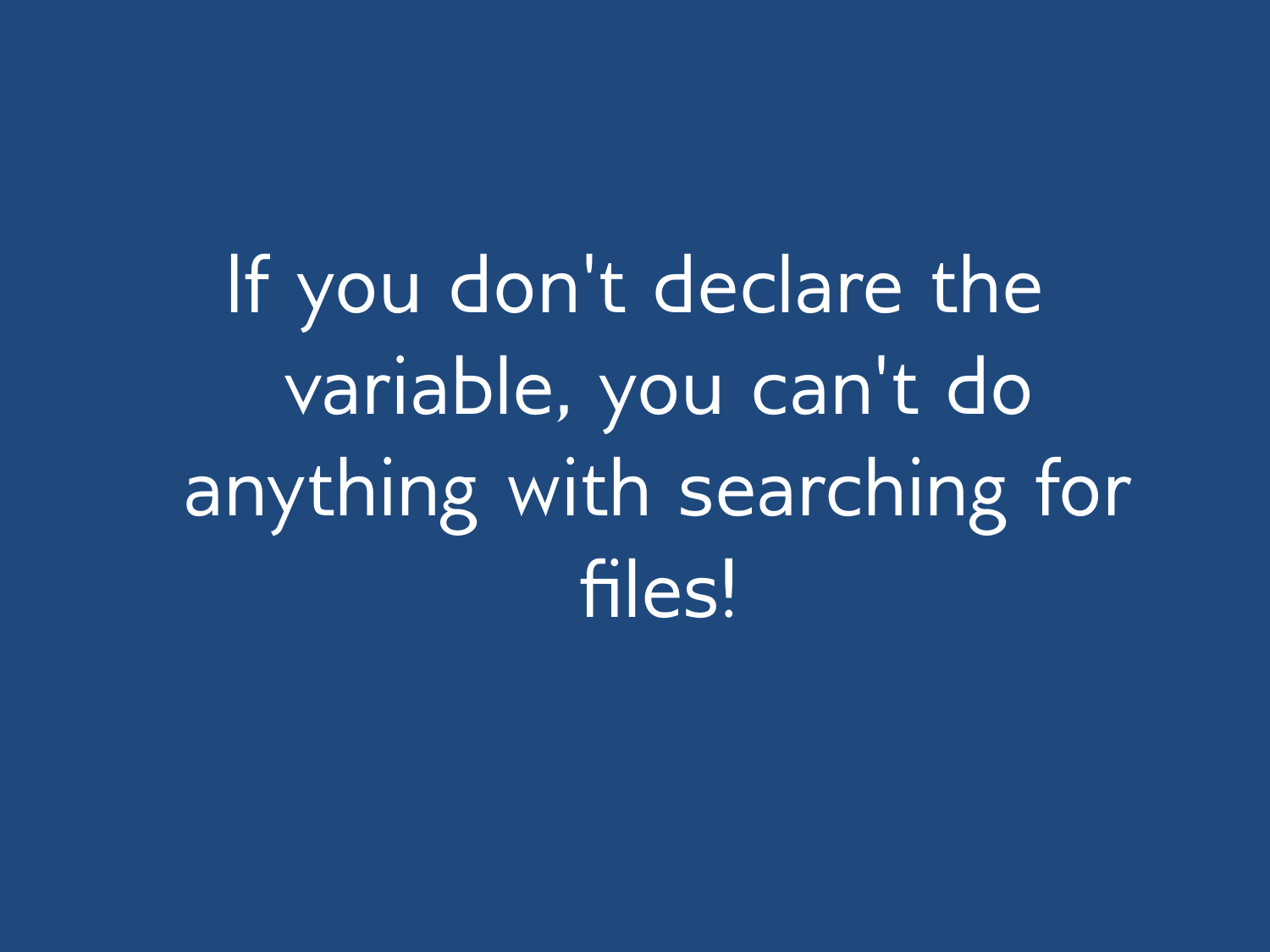

#
If you don't declare the variable, you can't do anything with searching for files!